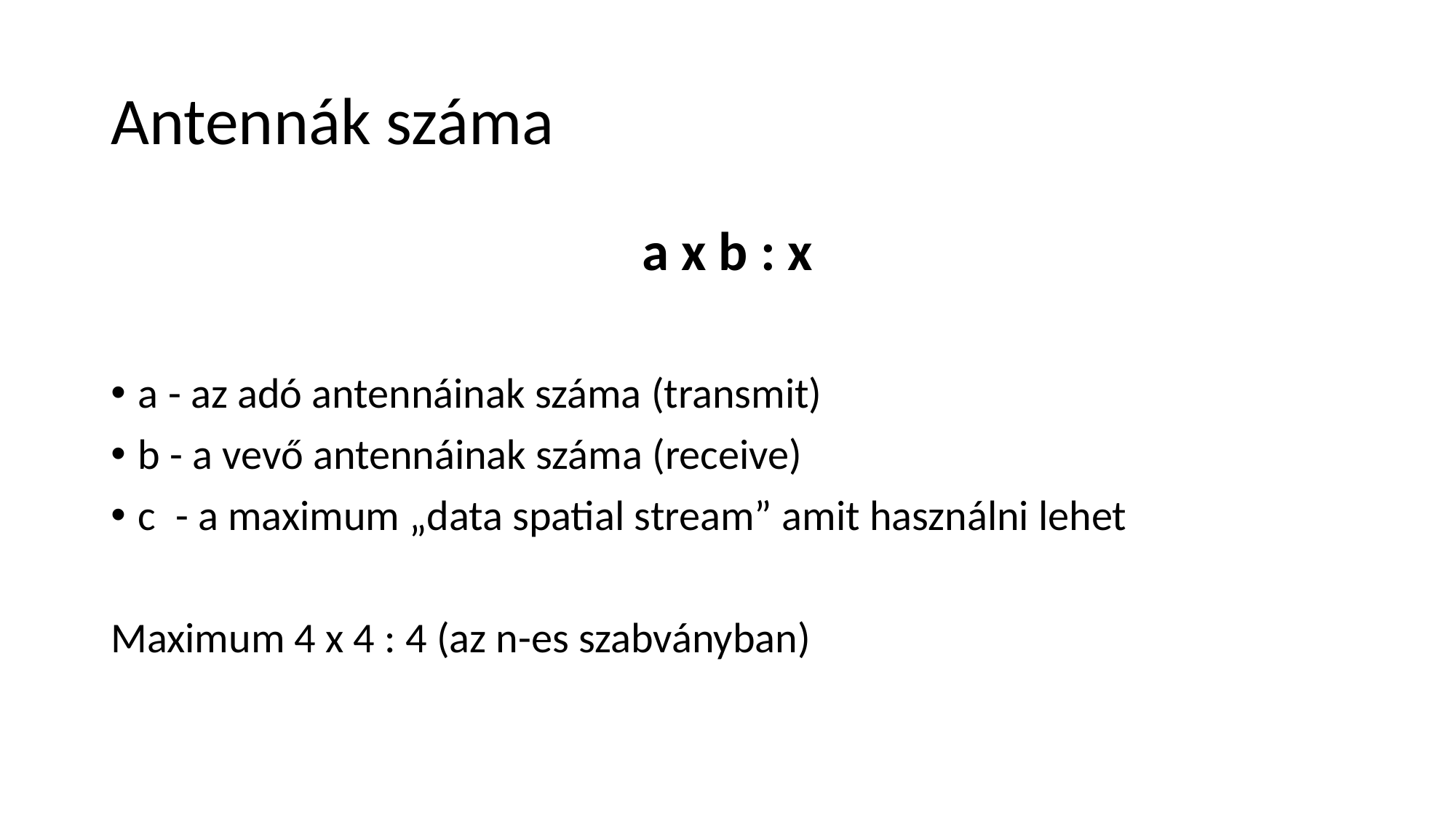

# Antennák száma
a x b : x

a - az adó antennáinak száma (transmit)
b - a vevő antennáinak száma (receive)
c  - a maximum „data spatial stream” amit használni lehet

Maximum 4 x 4 : 4 (az n-es szabványban)